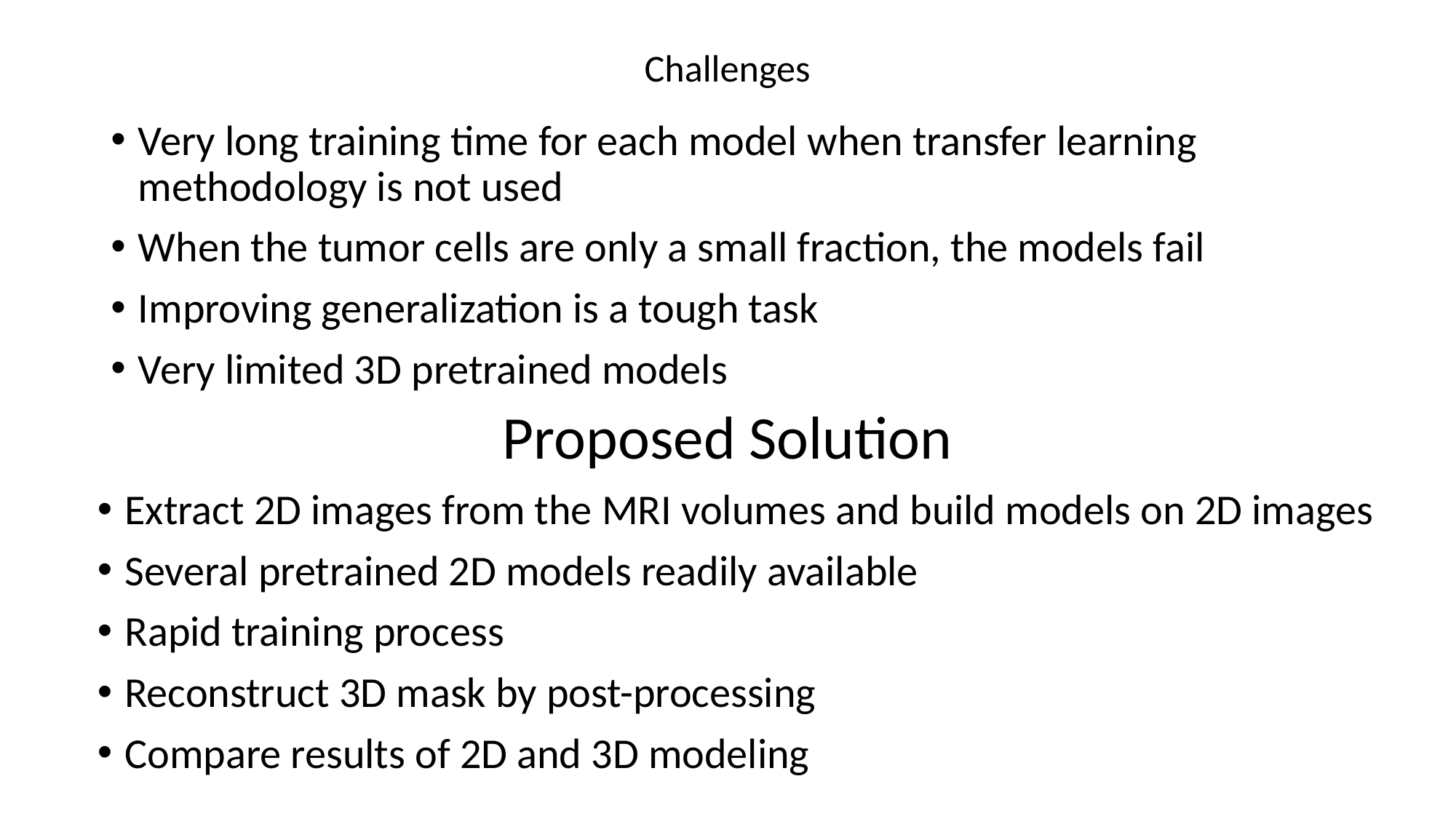

# Challenges
Very long training time for each model when transfer learning methodology is not used
When the tumor cells are only a small fraction, the models fail
Improving generalization is a tough task
Very limited 3D pretrained models

Proposed Solution
Extract 2D images from the MRI volumes and build models on 2D images
Several pretrained 2D models readily available
Rapid training process
Reconstruct 3D mask by post-processing
Compare results of 2D and 3D modeling